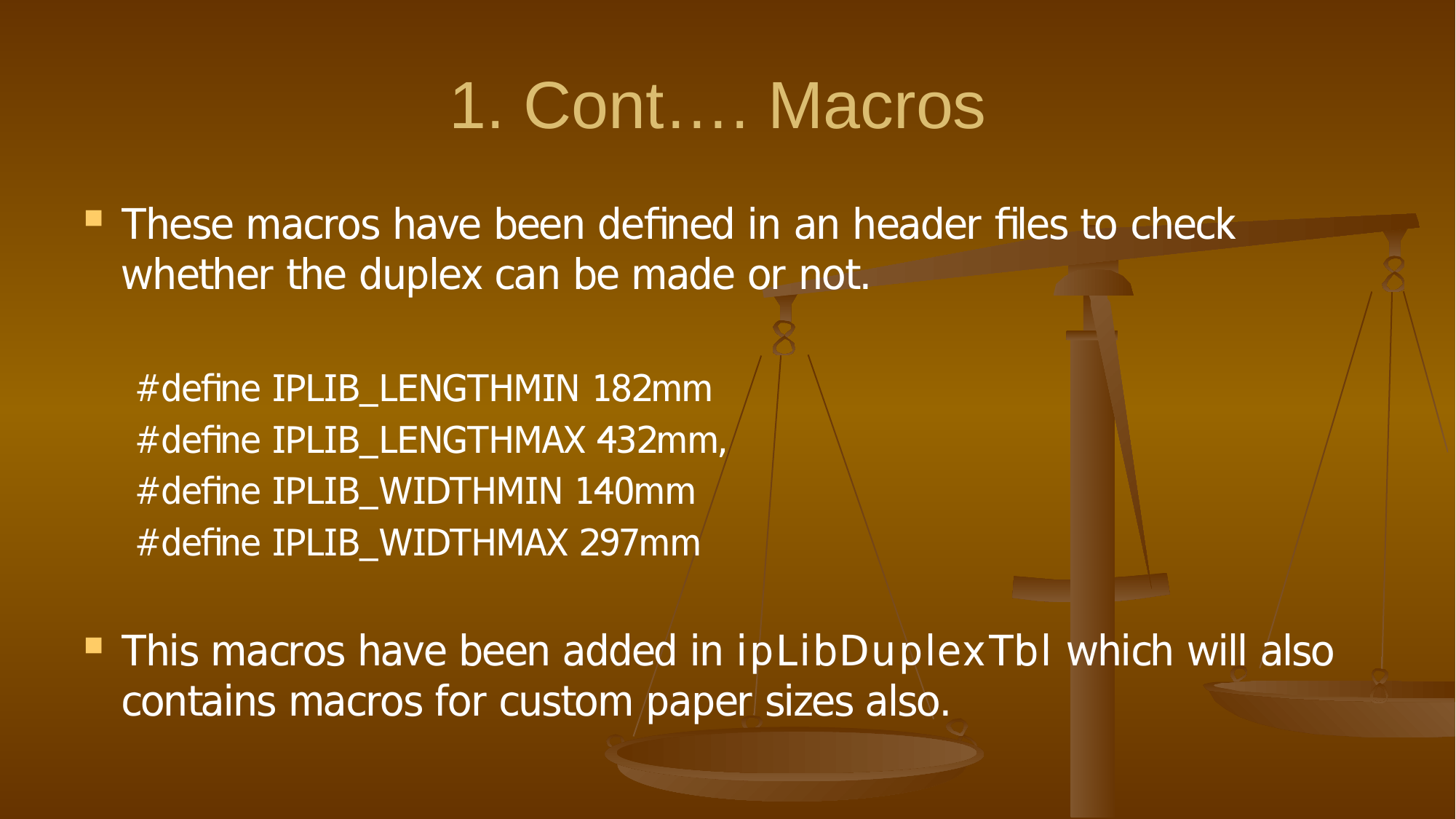

# 1. Cont…. Macros
These macros have been defined in an header files to check whether the duplex can be made or not.

	#define IPLIB_LENGTHMIN 182mm
	#define IPLIB_LENGTHMAX 432mm,
	#define IPLIB_WIDTHMIN 140mm
	#define IPLIB_WIDTHMAX 297mm

This macros have been added in ipLibDuplexTbl which will also contains macros for custom paper sizes also.